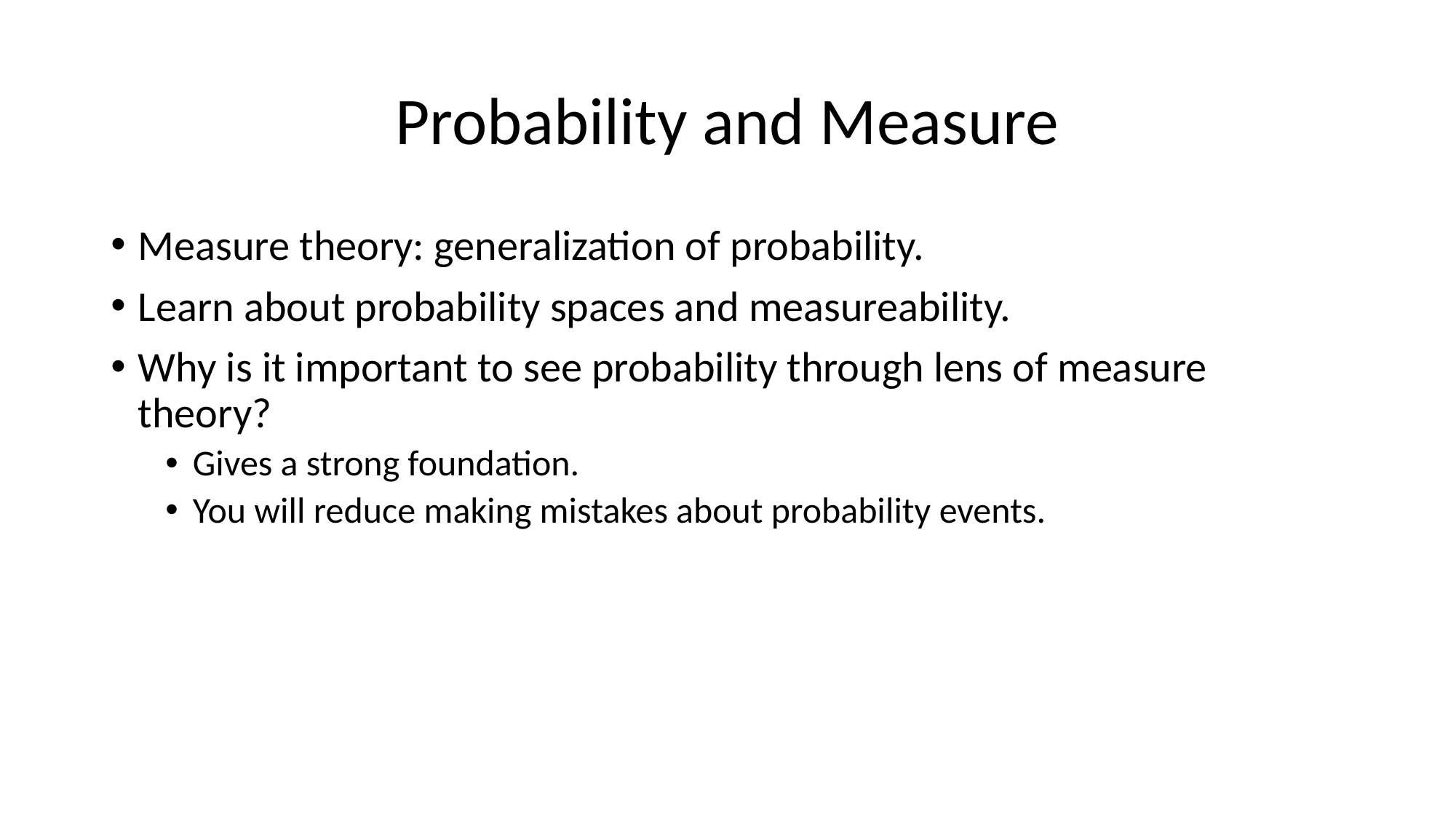

# Probability and Measure
Measure theory: generalization of probability.
Learn about probability spaces and measureability.
Why is it important to see probability through lens of measure theory?
Gives a strong foundation.
You will reduce making mistakes about probability events.